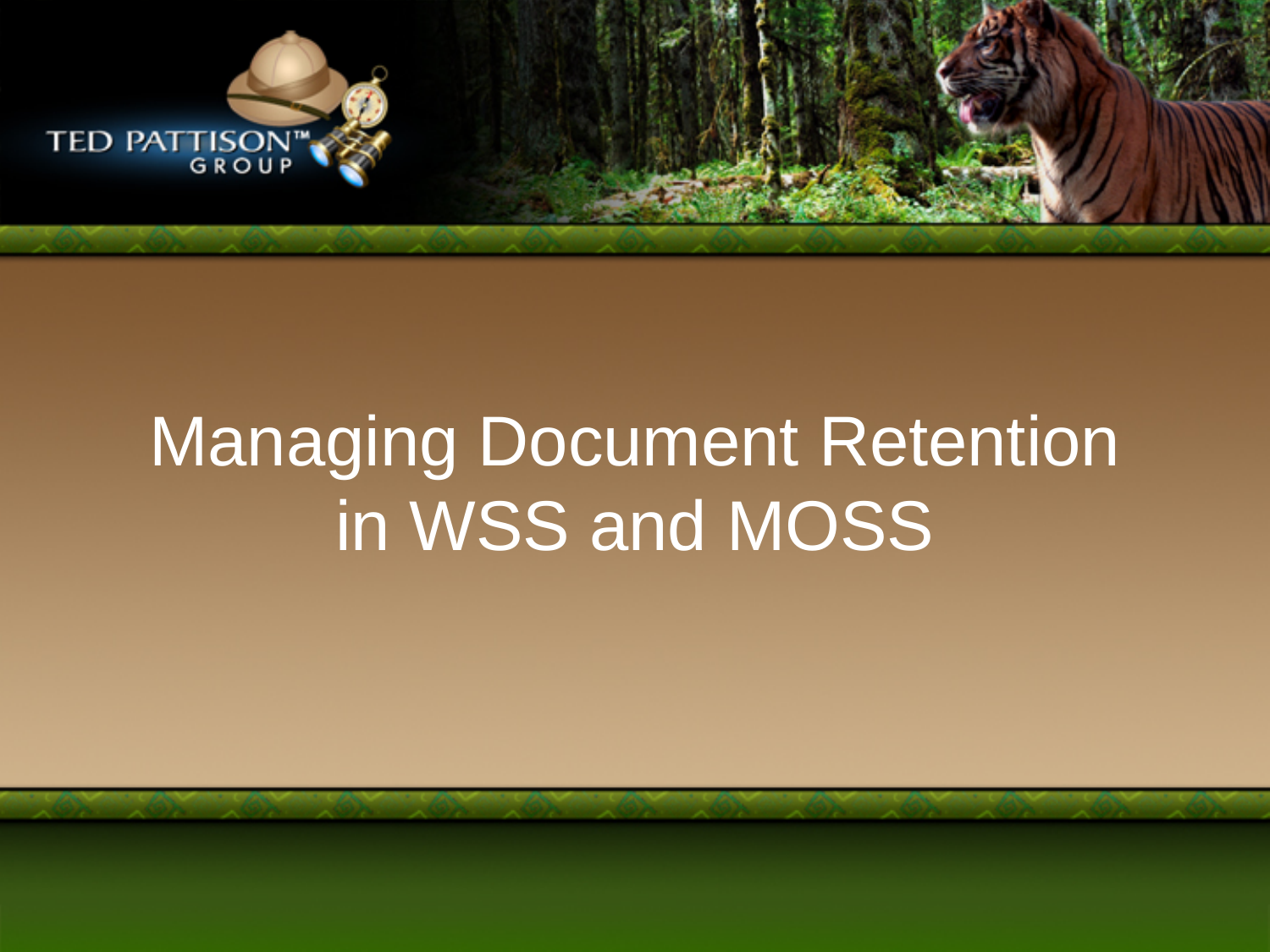

# Managing Document Retention in WSS and MOSS